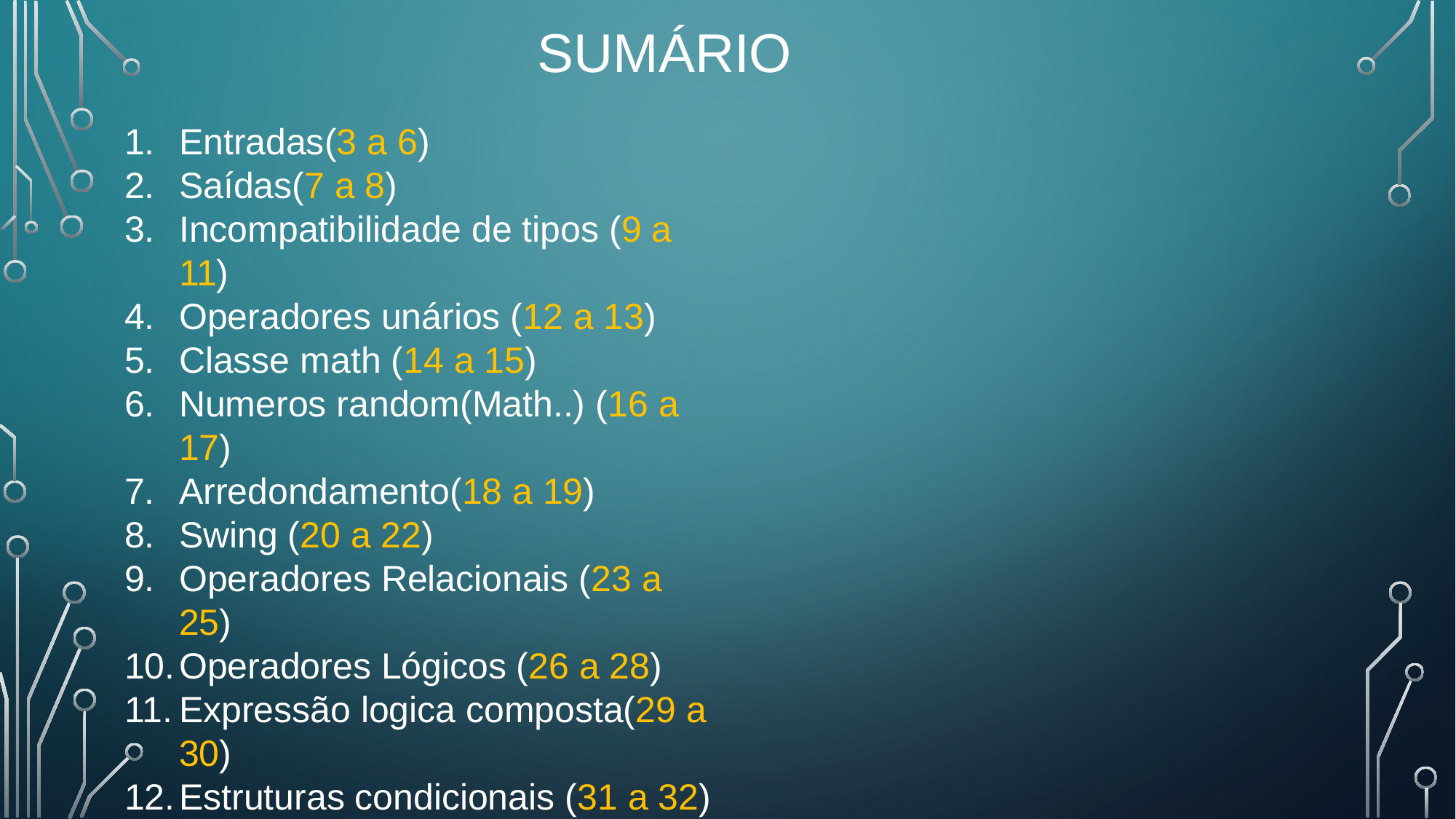

Sumário
Entradas(3 a 6)
Saídas(7 a 8)
Incompatibilidade de tipos (9 a 11)
Operadores unários (12 a 13)
Classe math (14 a 15)
Numeros random(Math..) (16 a 17)
Arredondamento(18 a 19)
Swing (20 a 22)
Operadores Relacionais (23 a 25)
Operadores Lógicos (26 a 28)
Expressão logica composta(29 a 30)
Estruturas condicionais (31 a 32)
Case (33 a 34)